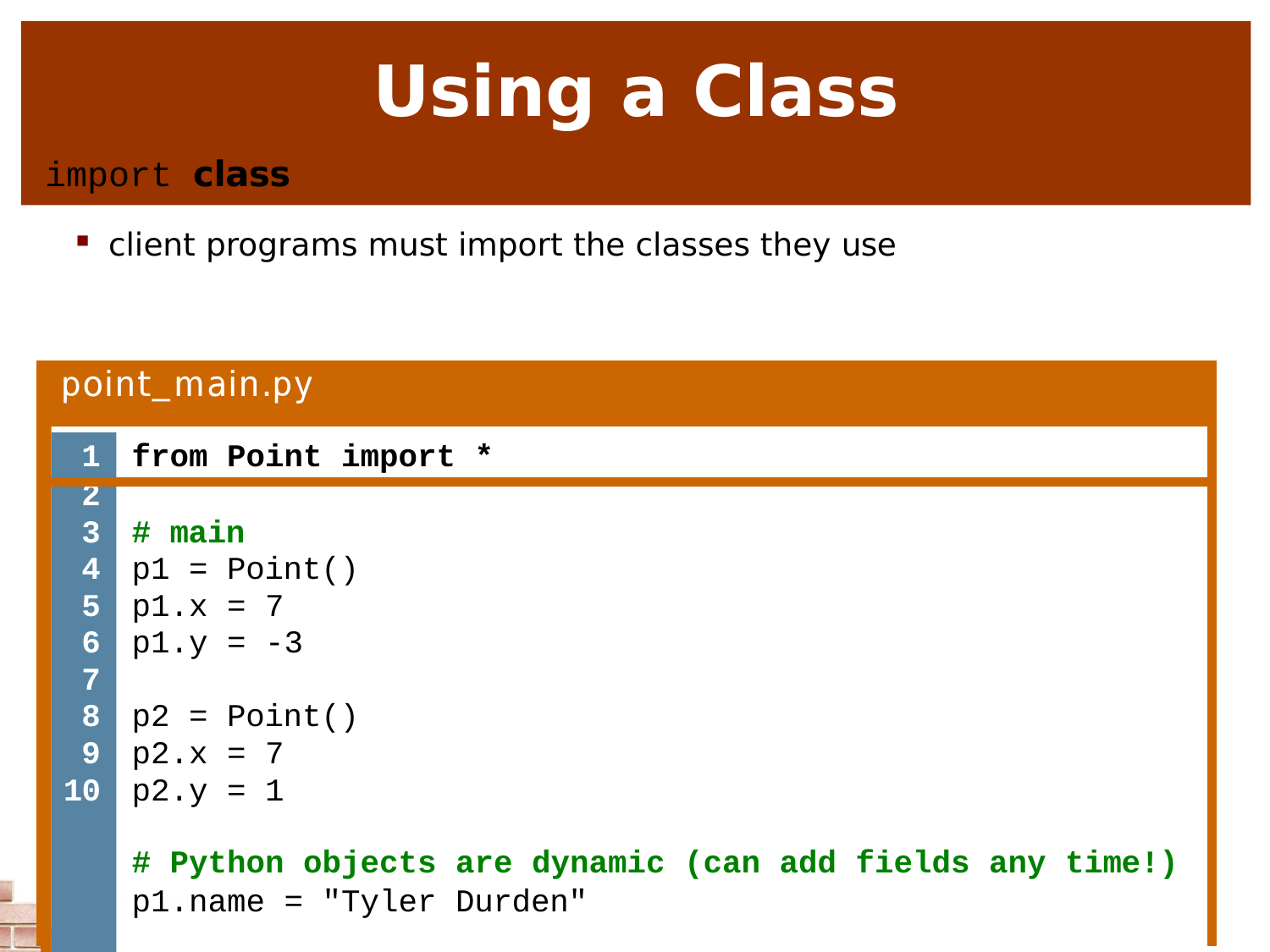

# Using a Class
import class
client programs must import the classes they use

| point\_main.py |  |
| --- | --- |
| 1 | from Point import \* |
| 2 |  |
| 3 | # main |
| 4 | p1 = Point() |
| 5 | p1.x = 7 |
| 6 | p1.y = -3 |
| 7 |  |
| 8 | p2 = Point() |
| 9 | p2.x = 7 |
| 10 | p2.y = 1 |
|  | # Python objects are dynamic (can add fields any time!) |
|  | p1.name = "Tyler Durden" |